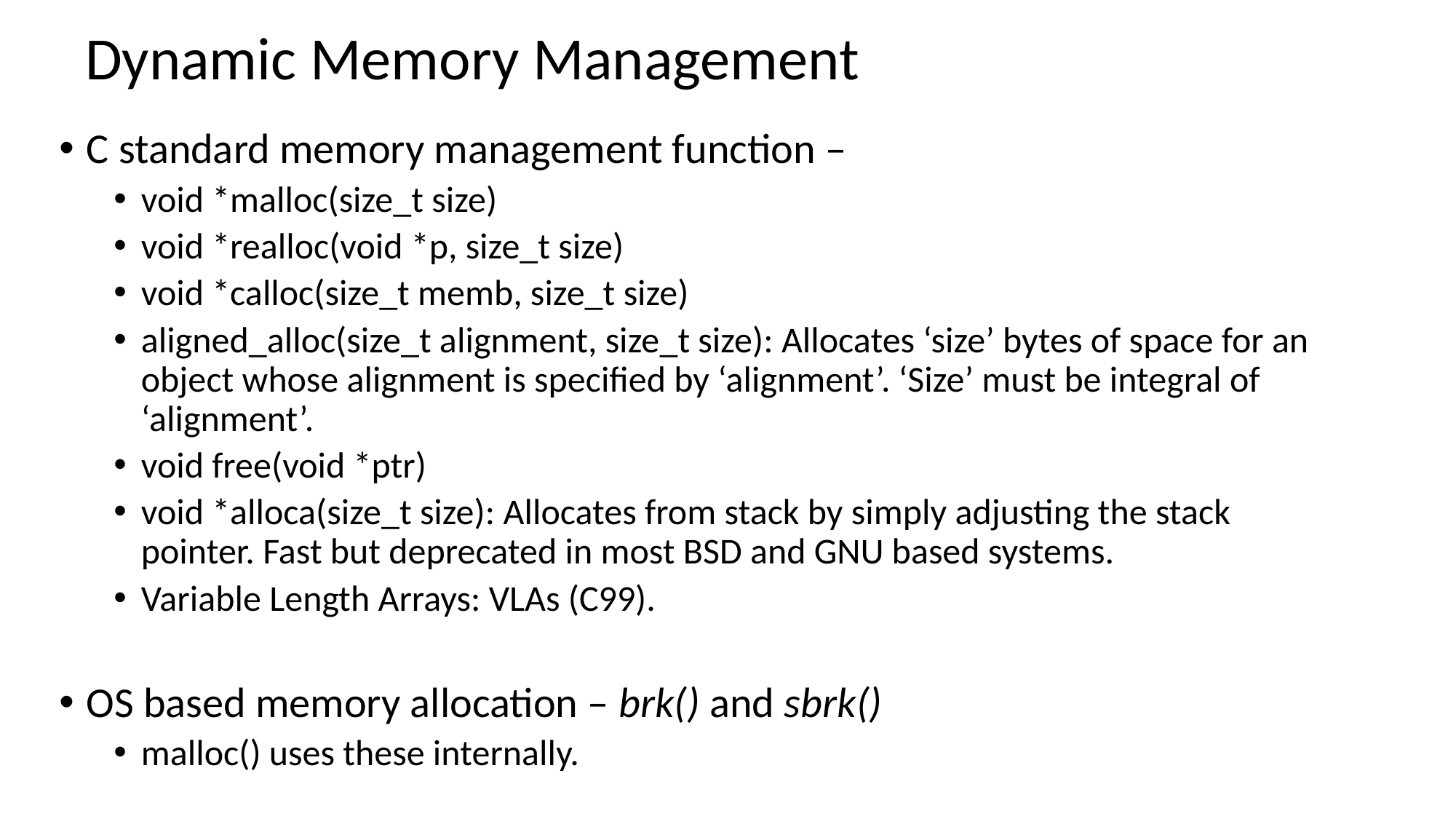

# Dynamic Memory Management
C standard memory management function –
void *malloc(size_t size)
void *realloc(void *p, size_t size)
void *calloc(size_t memb, size_t size)
aligned_alloc(size_t alignment, size_t size): Allocates ‘size’ bytes of space for an object whose alignment is specified by ‘alignment’. ‘Size’ must be integral of ‘alignment’.
void free(void *ptr)
void *alloca(size_t size): Allocates from stack by simply adjusting the stack pointer. Fast but deprecated in most BSD and GNU based systems.
Variable Length Arrays: VLAs (C99).

OS based memory allocation – brk() and sbrk()
malloc() uses these internally.